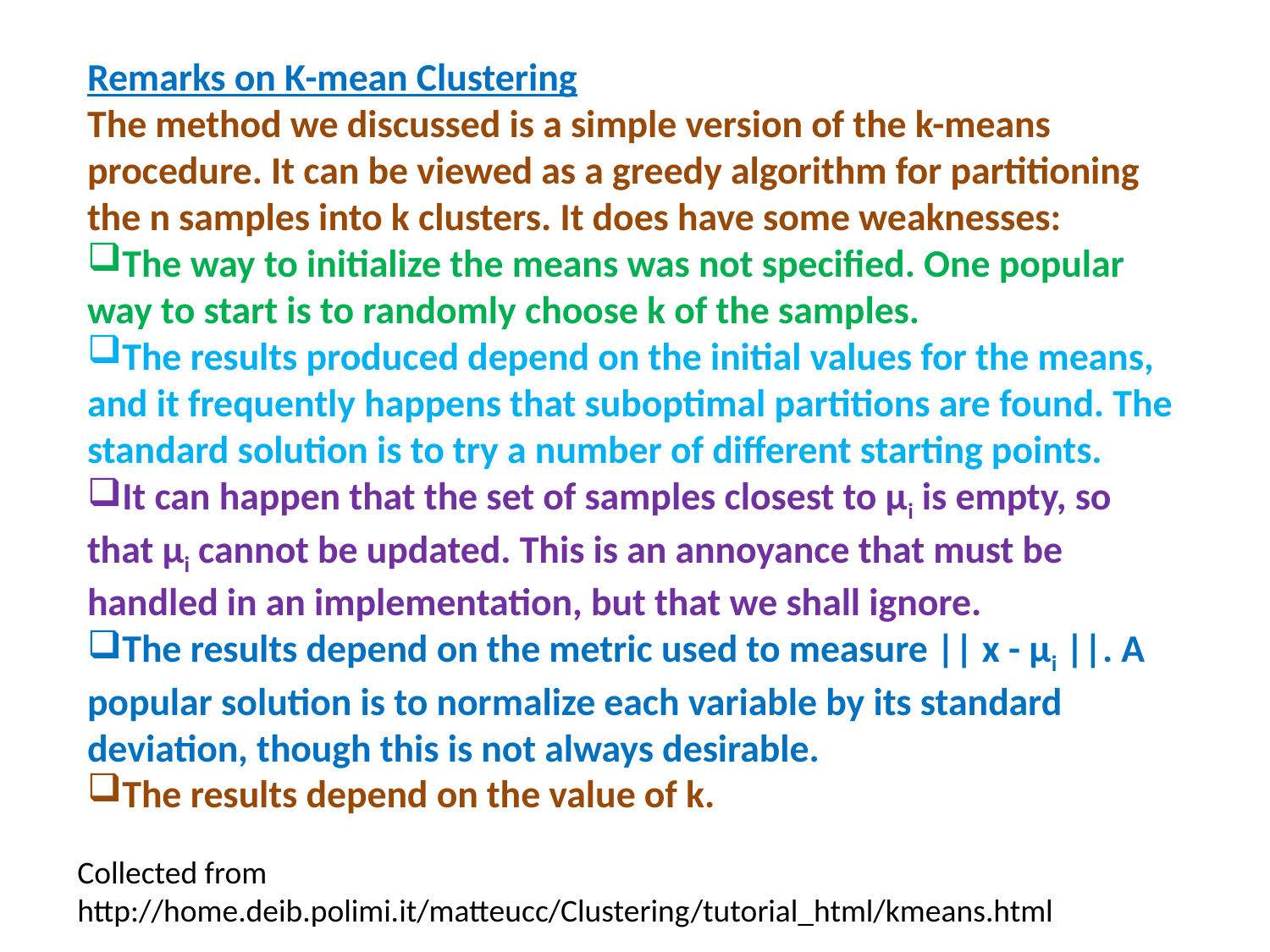

Remarks on K-mean Clustering
The method we discussed is a simple version of the k-means procedure. It can be viewed as a greedy algorithm for partitioning the n samples into k clusters. It does have some weaknesses:
The way to initialize the means was not specified. One popular way to start is to randomly choose k of the samples.
The results produced depend on the initial values for the means, and it frequently happens that suboptimal partitions are found. The standard solution is to try a number of different starting points.
It can happen that the set of samples closest to µi is empty, so that µi cannot be updated. This is an annoyance that must be handled in an implementation, but that we shall ignore.
The results depend on the metric used to measure || x - µi ||. A popular solution is to normalize each variable by its standard deviation, though this is not always desirable.
The results depend on the value of k.

Collected from http://home.deib.polimi.it/matteucc/Clustering/tutorial_html/kmeans.html